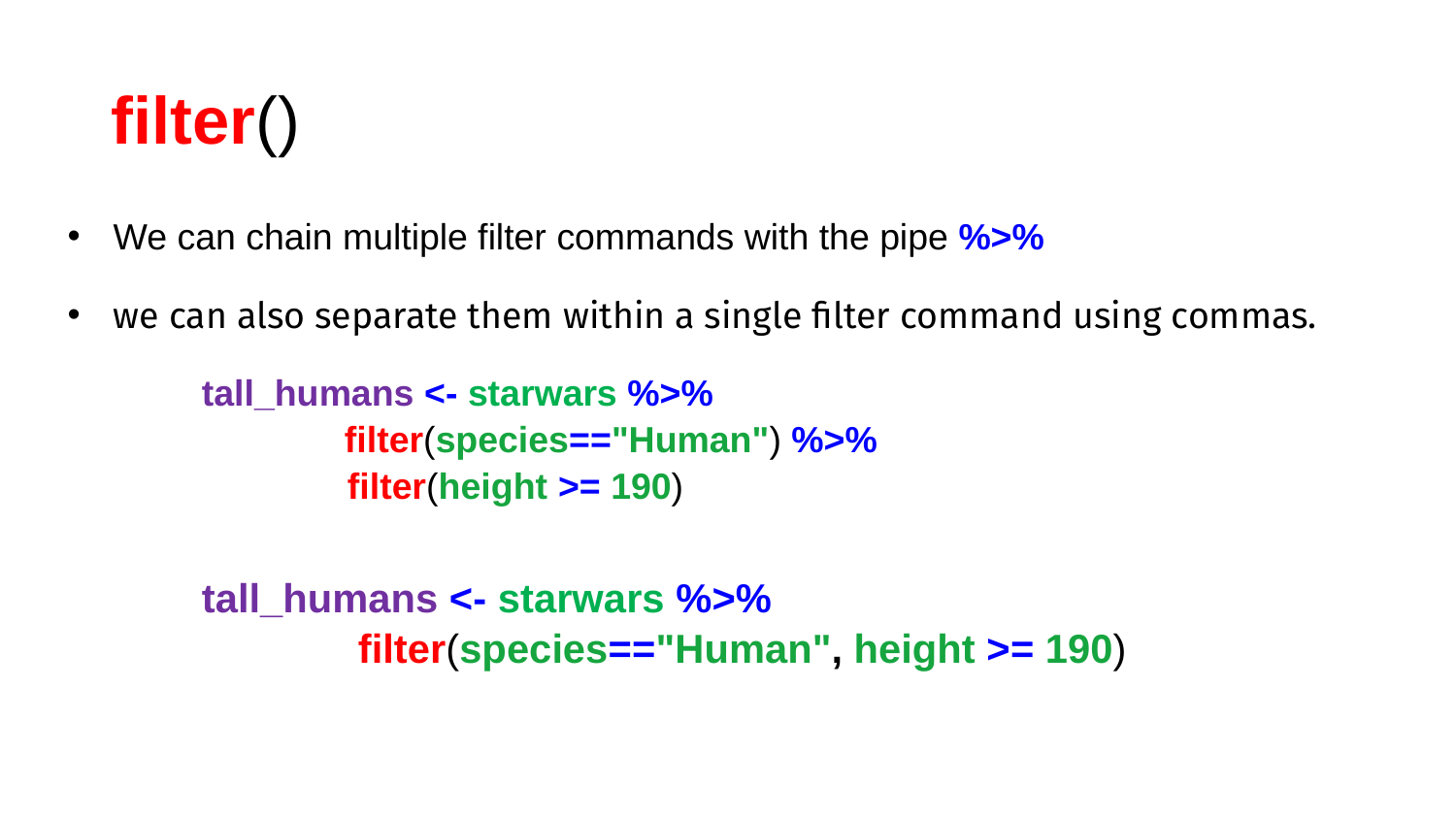

# filter()
We can chain multiple filter commands with the pipe %>%

we can also separate them within a single filter command using commas.

tall_humans <- starwars %>%
              filter(species=="Human") %>%
	filter(height >= 190)

tall_humans <- starwars %>%
              filter(species=="Human", height >= 190)